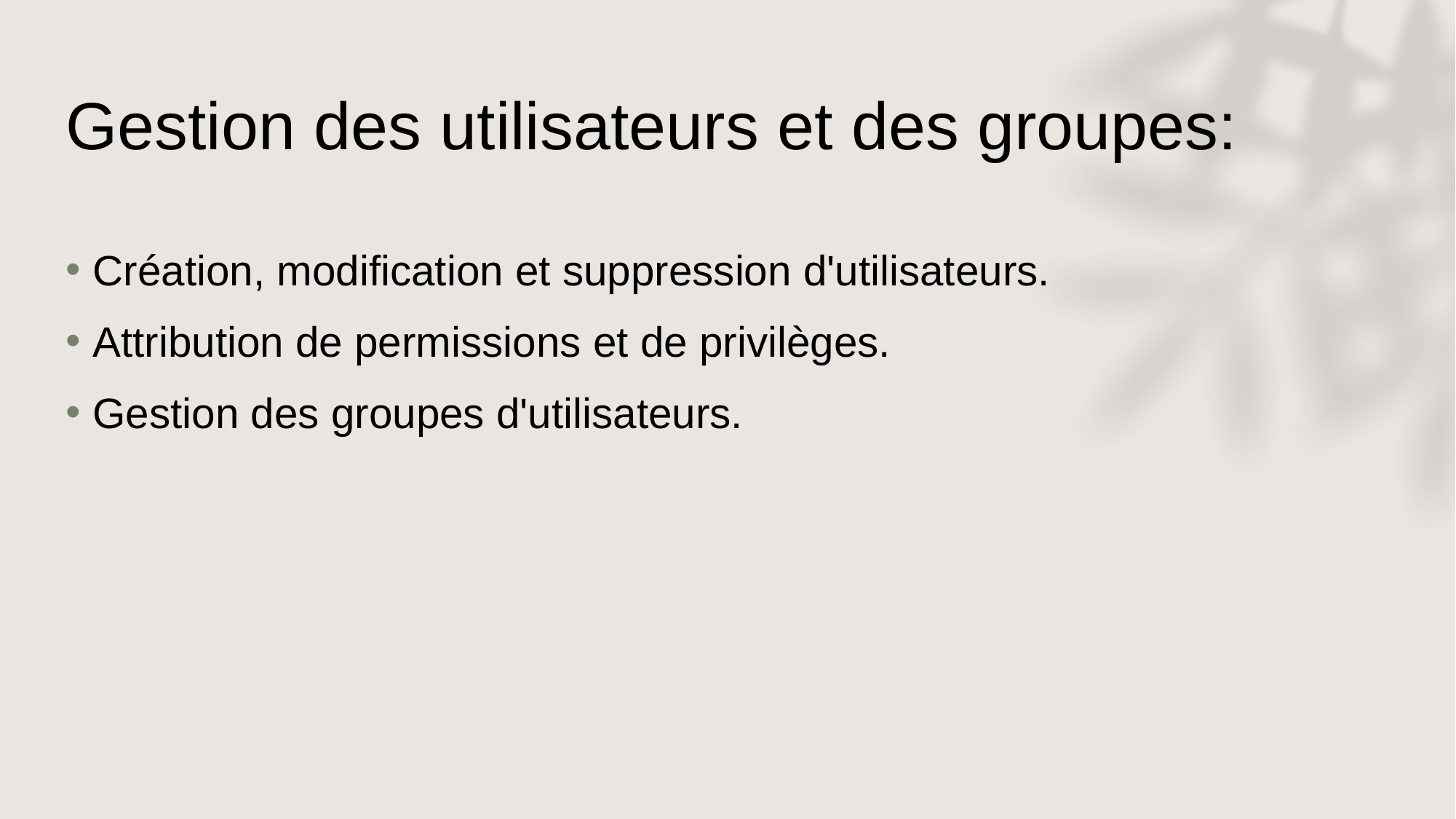

# Gestion des utilisateurs et des groupes:
Création, modification et suppression d'utilisateurs.
Attribution de permissions et de privilèges.
Gestion des groupes d'utilisateurs.